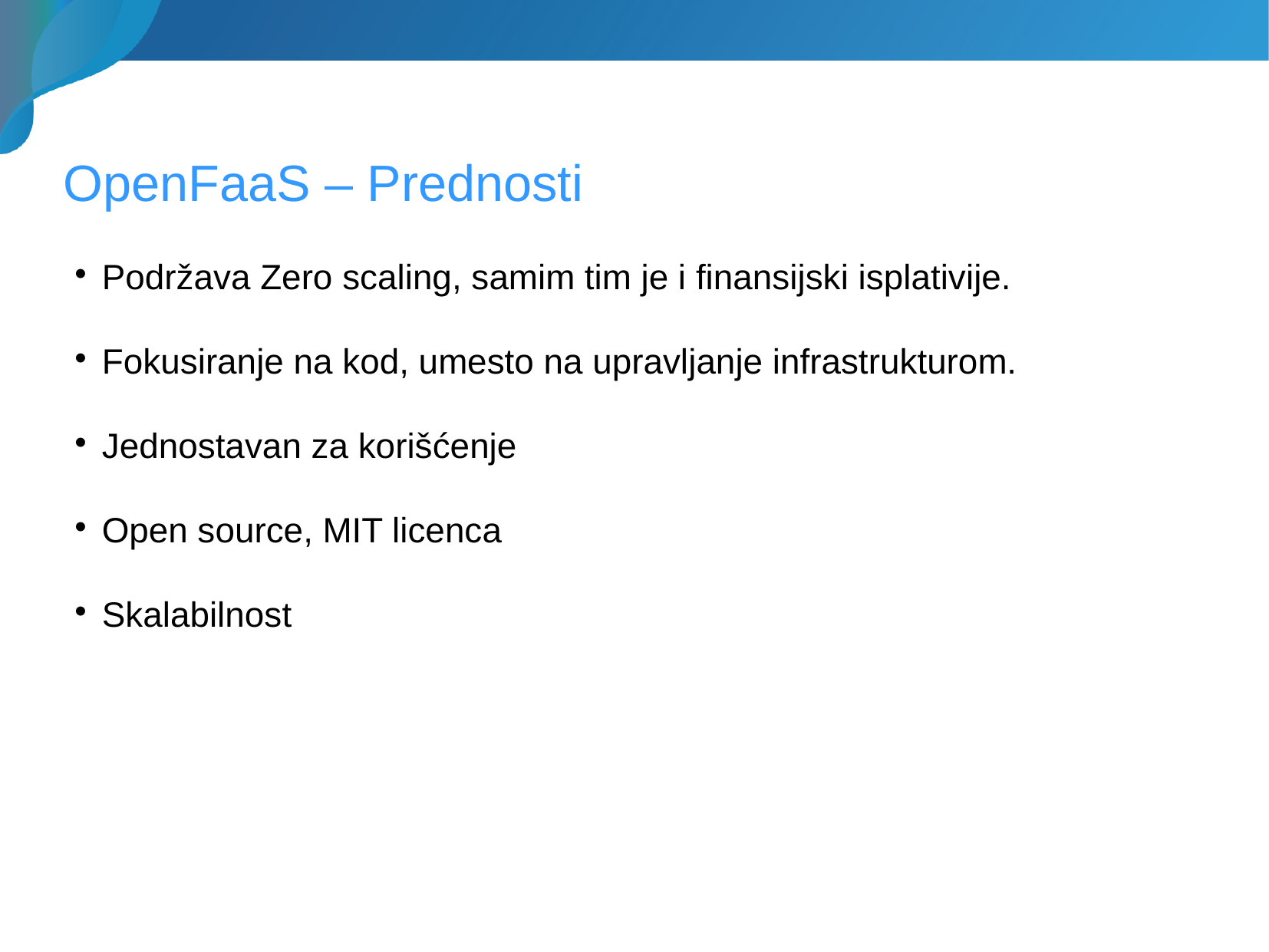

# OpenFaaS – Prednosti
Podržava Zero scaling, samim tim je i finansijski isplativije.

Fokusiranje na kod, umesto na upravljanje infrastrukturom.

Jednostavan za korišćenje

Open source, MIT licenca

Skalabilnost